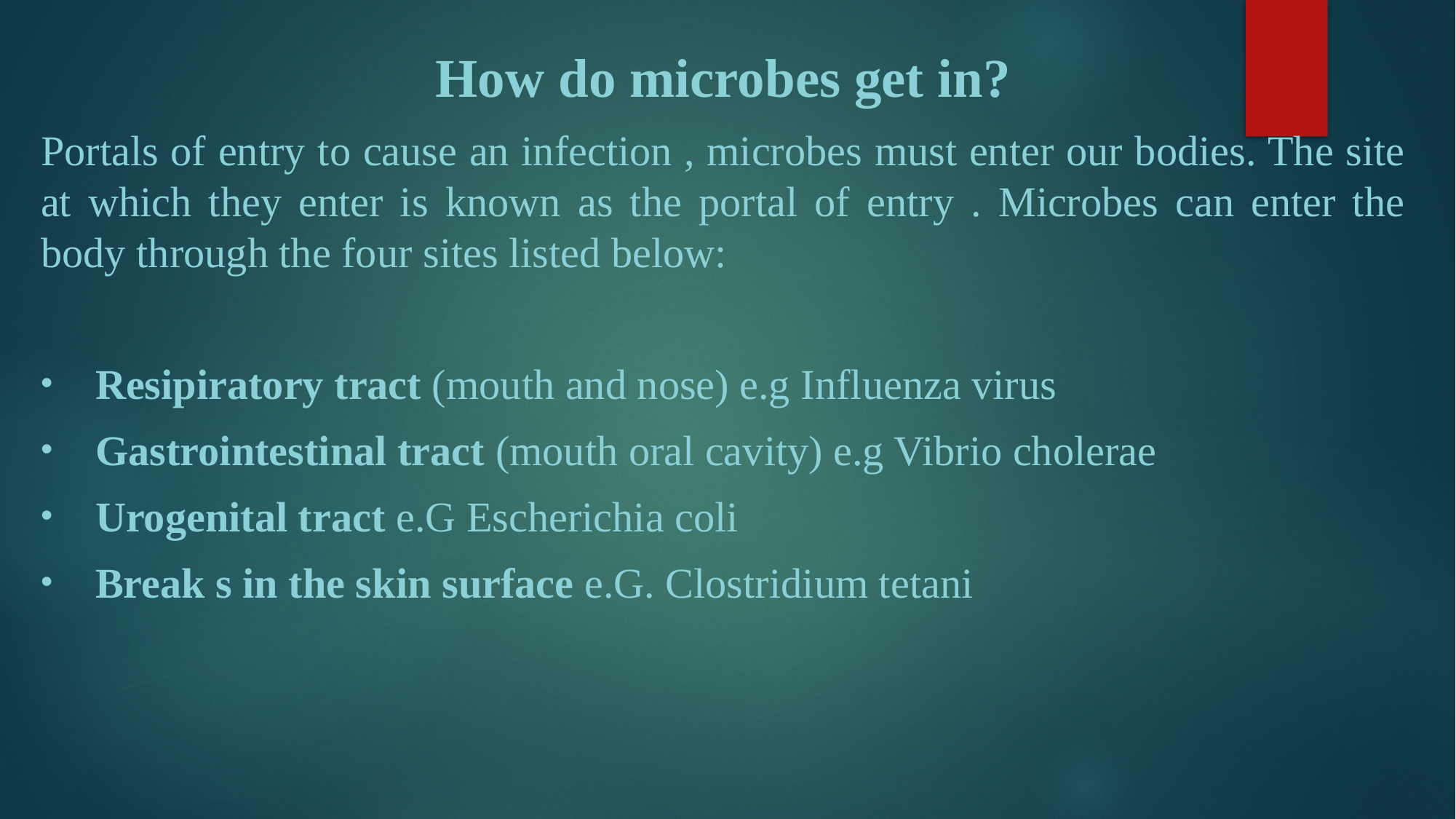

How do microbes get in?
Portals of entry to cause an infection , microbes must enter our bodies. The site at which they enter is known as the portal of entry . Microbes can enter the body through the four sites listed below:

Resipiratory tract (mouth and nose) e.g Influenza virus
Gastrointestinal tract (mouth oral cavity) e.g Vibrio cholerae
Urogenital tract e.G Escherichia coli
Break s in the skin surface e.G. Clostridium tetani